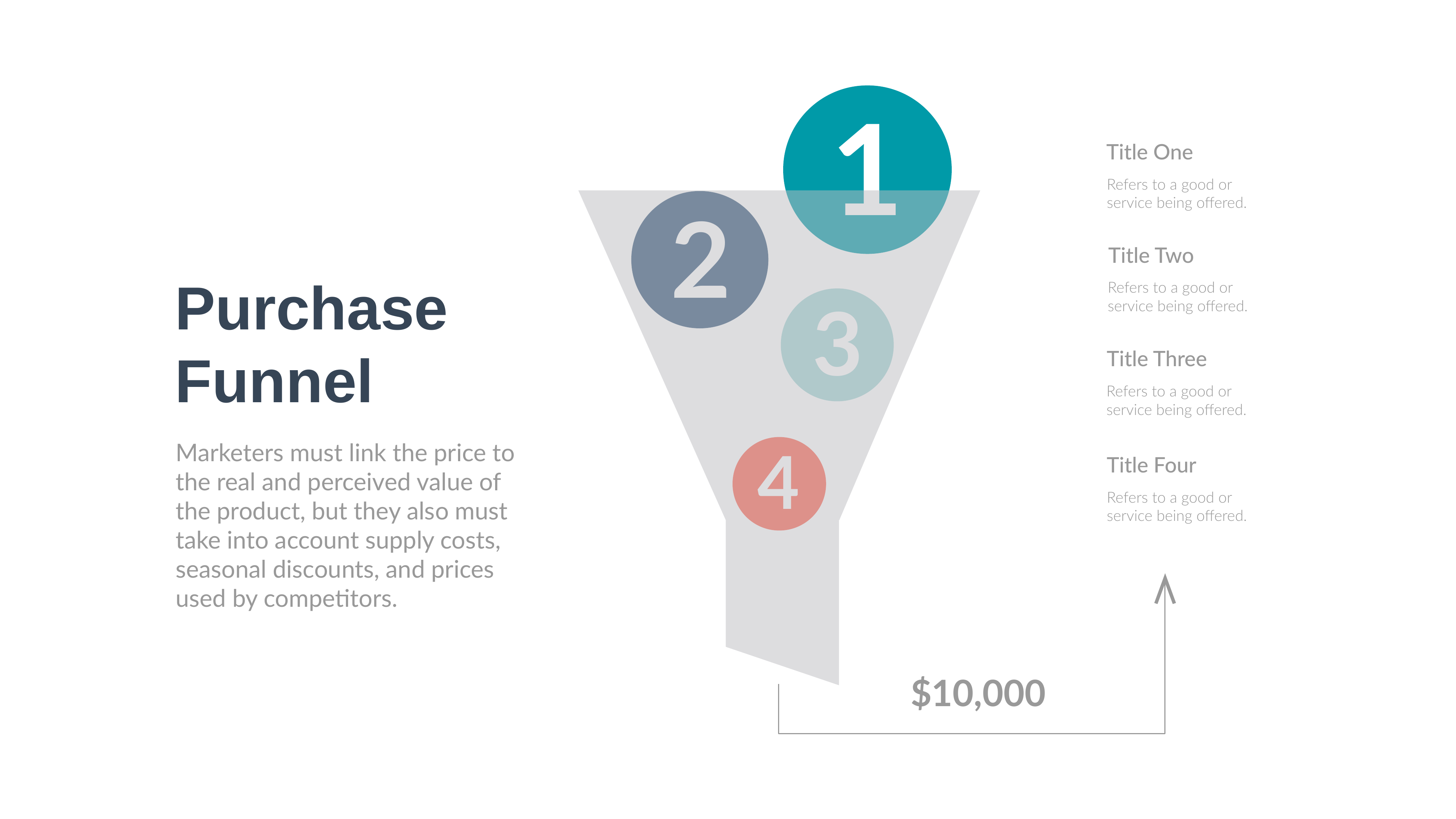

1
Title One
1
Refers to a good or
service being offered.

2

2
Title Two
Purchase Funnel
Refers to a good or
service being offered.
3

3
Title Three
Refers to a good or
service being offered.
4
Marketers must link the price to the real and perceived value of the product, but they also must take into account supply costs, seasonal discounts, and prices used by competitors.

4
Title Four
Refers to a good or
service being offered.

$10,000